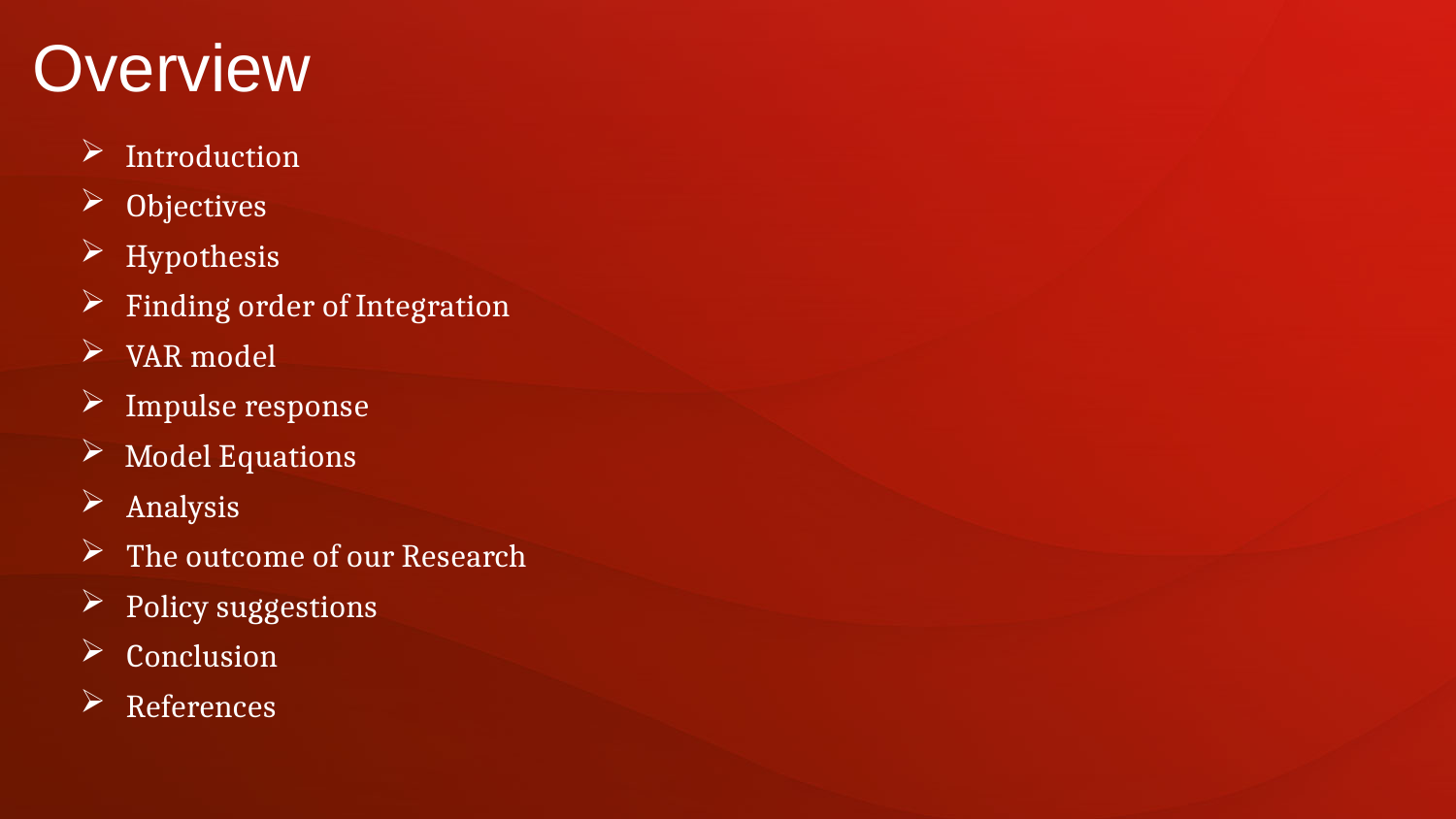

# Overview
Introduction
Objectives
Hypothesis
Finding order of Integration
VAR model
Impulse response
Model Equations
Analysis
The outcome of our Research
Policy suggestions
Conclusion
References